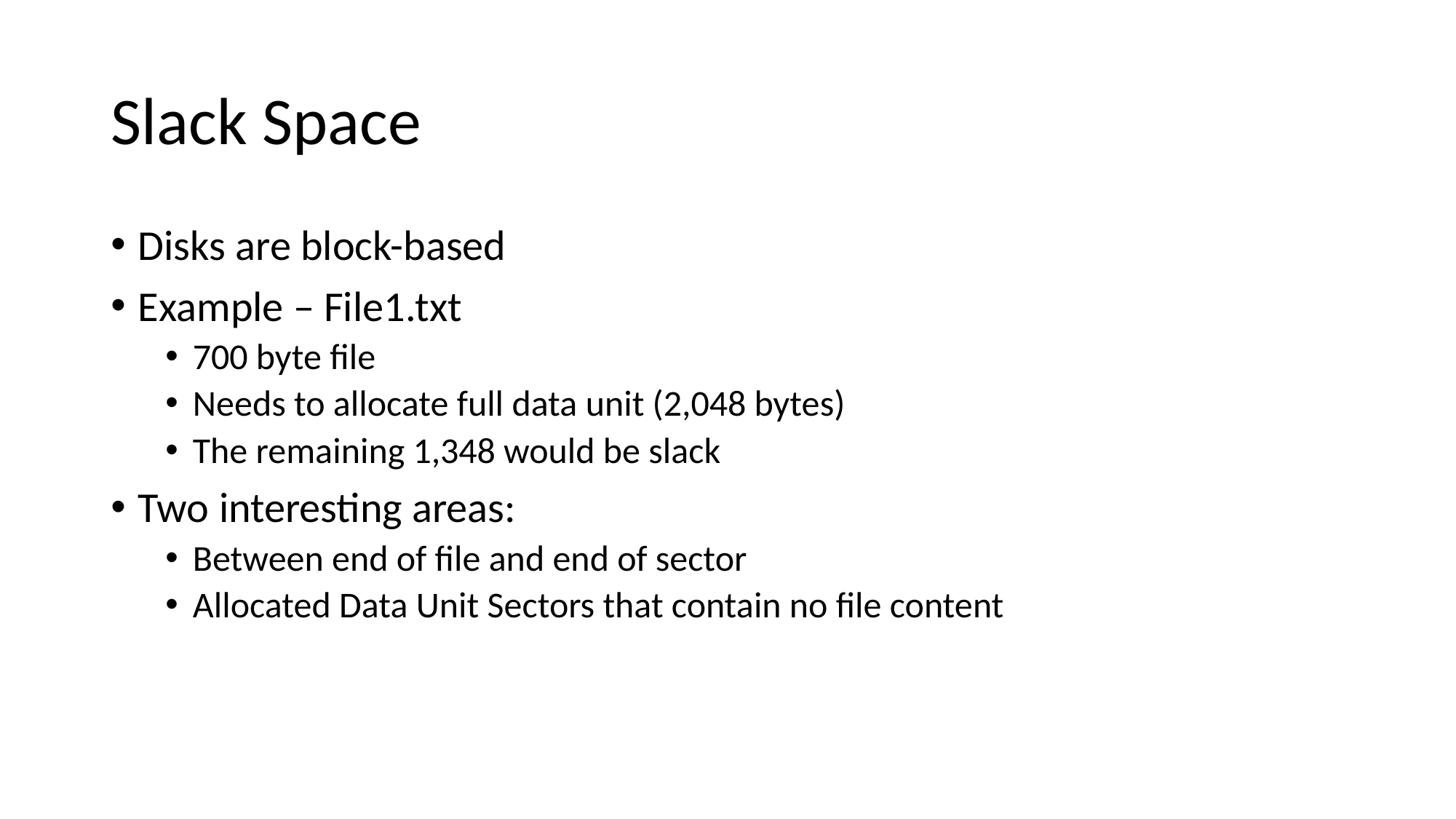

# Slack Space
Disks are block-based
Example – File1.txt
700 byte file
Needs to allocate full data unit (2,048 bytes)
The remaining 1,348 would be slack
Two interesting areas:
Between end of file and end of sector
Allocated Data Unit Sectors that contain no file content